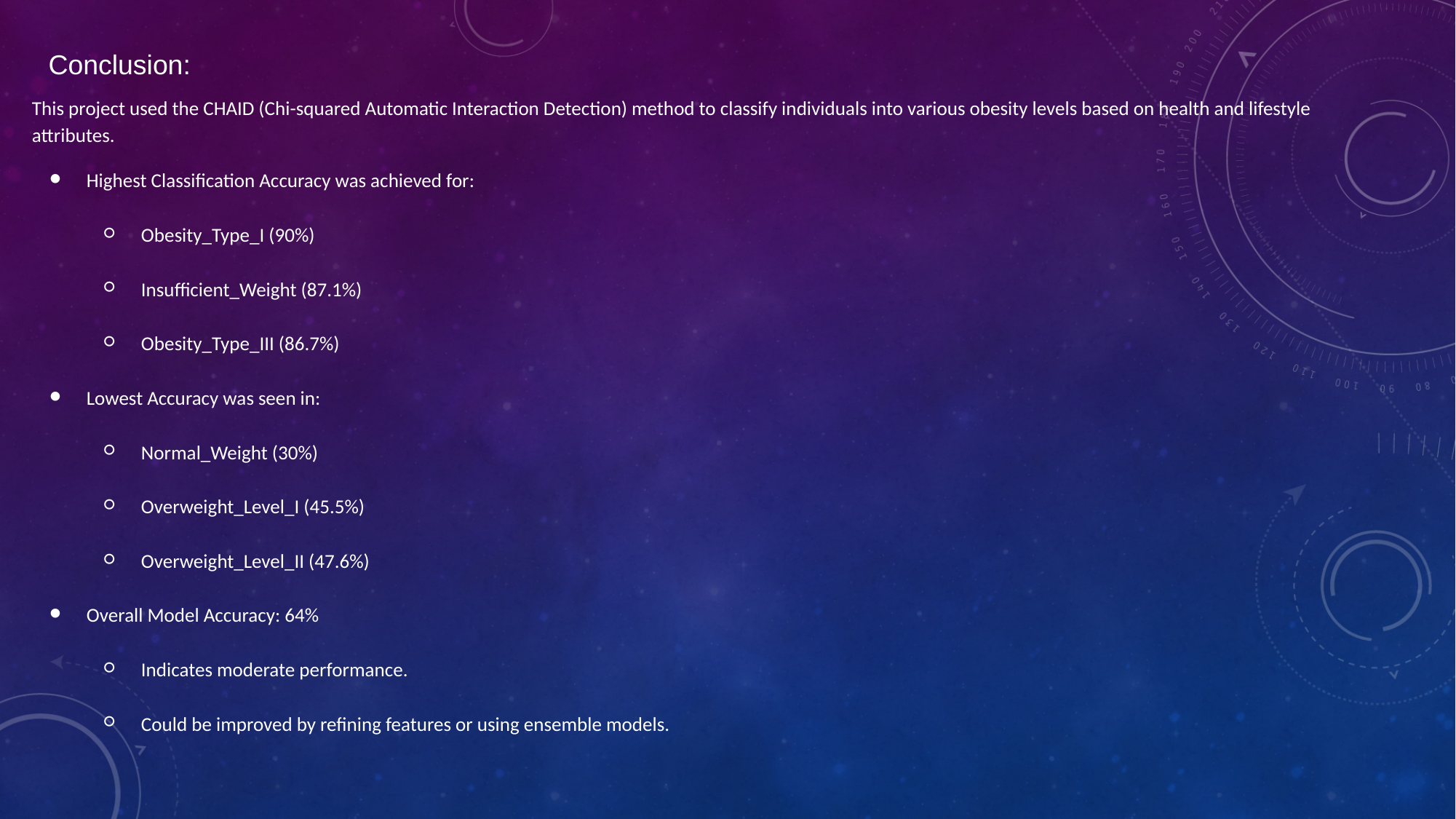

Conclusion:
This project used the CHAID (Chi-squared Automatic Interaction Detection) method to classify individuals into various obesity levels based on health and lifestyle attributes.
Highest Classification Accuracy was achieved for:
Obesity_Type_I (90%)
Insufficient_Weight (87.1%)
Obesity_Type_III (86.7%)
Lowest Accuracy was seen in:
Normal_Weight (30%)
Overweight_Level_I (45.5%)
Overweight_Level_II (47.6%)
Overall Model Accuracy: 64%
Indicates moderate performance.
Could be improved by refining features or using ensemble models.